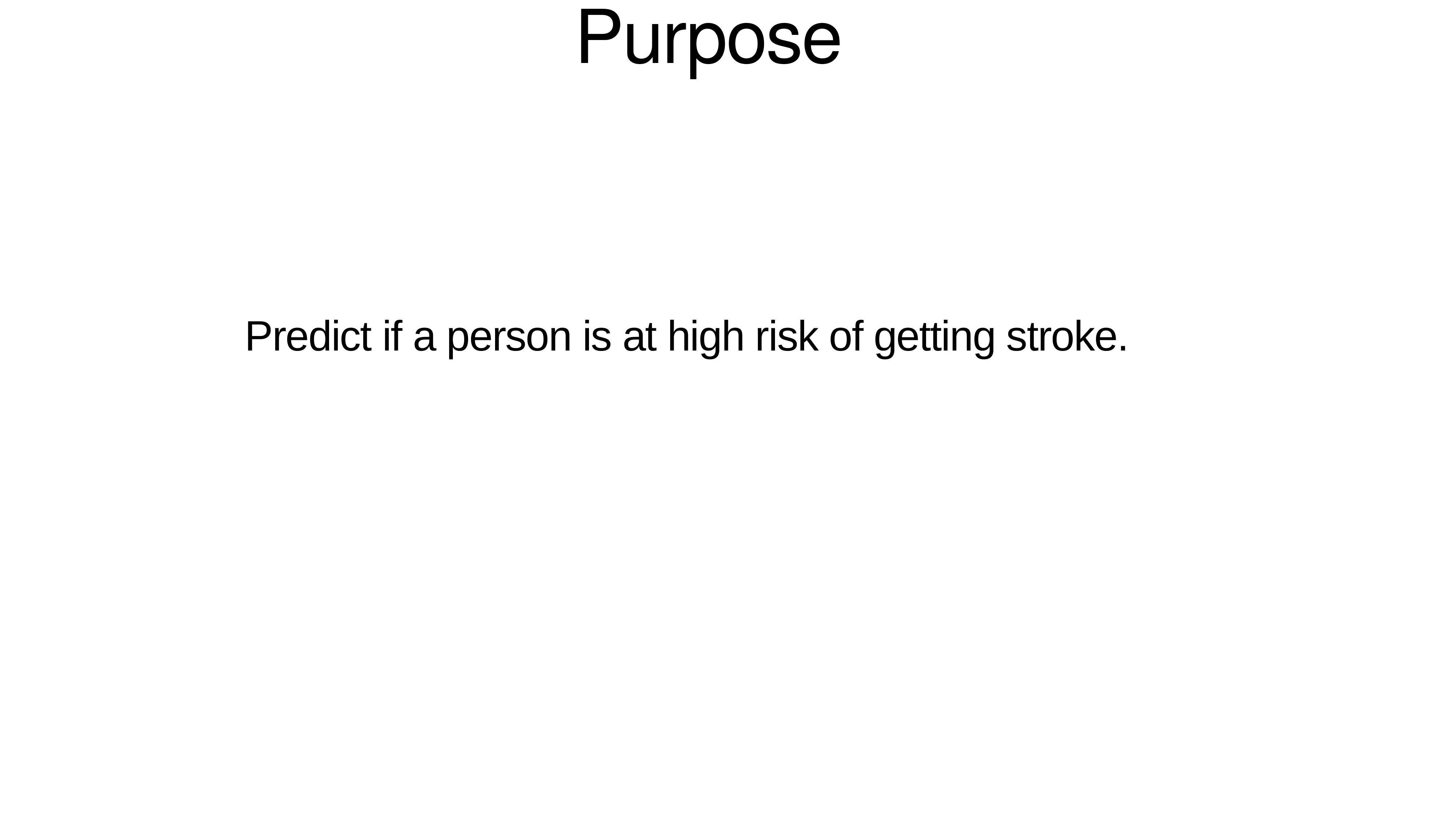

Purpose
Predict if a person is at high risk of getting stroke.